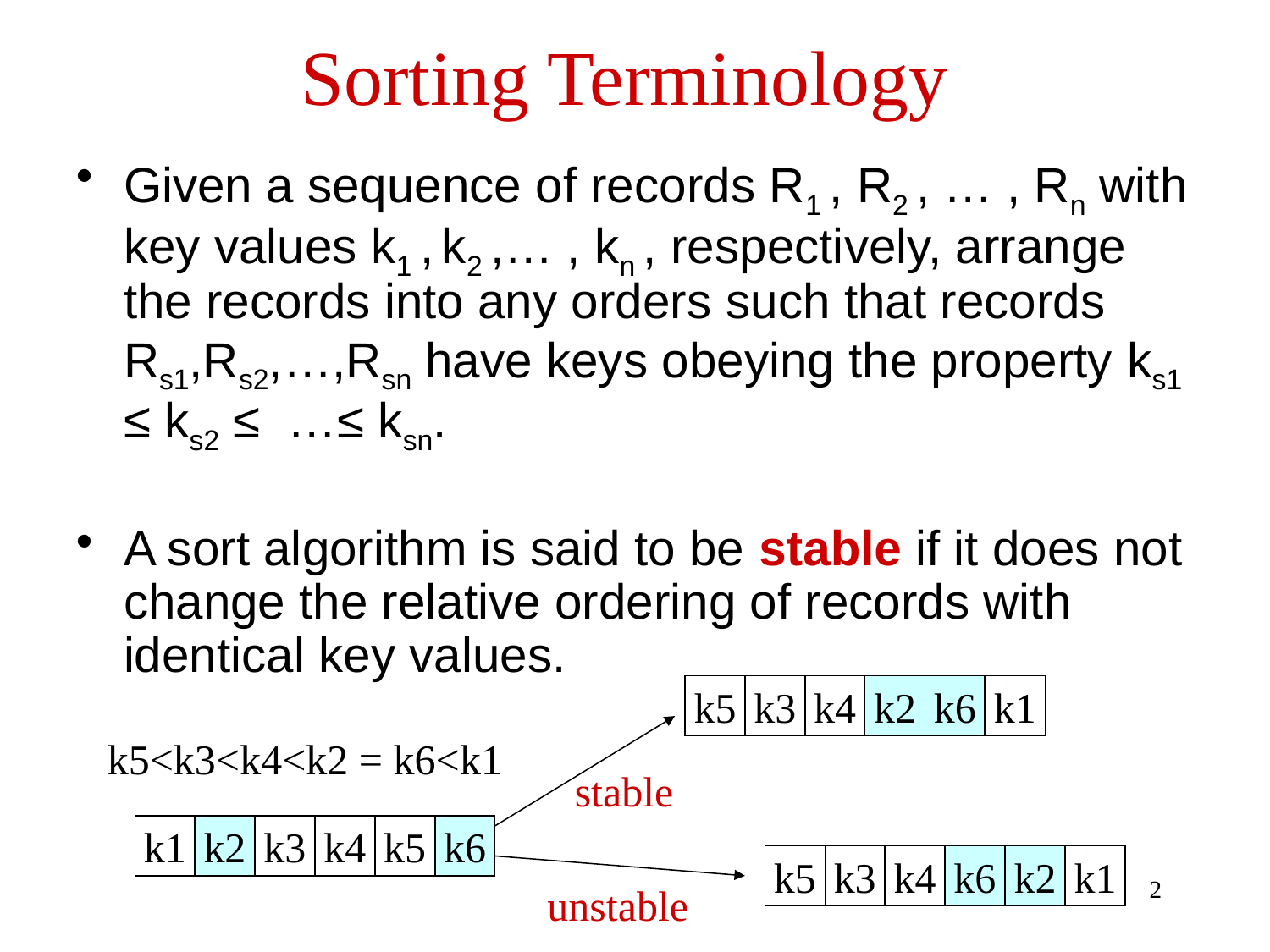

# Sorting Terminology
Given a sequence of records R1 , R2 , … , Rn with key values k1 , k2 ,… , kn , respectively, arrange the records into any orders such that records Rs1,Rs2,…,Rsn have keys obeying the property ks1 ≤ ks2 ≤  …≤ ksn.

A sort algorithm is said to be stable if it does not change the relative ordering of records with identical key values.

k5
k3
k4
k2
k6
k1

k5<k3<k4<k2 = k6<k1
stable
k1
k2
k3
k4
k5
k6
k5
k3
k4
k6
k2
k1

2
unstable